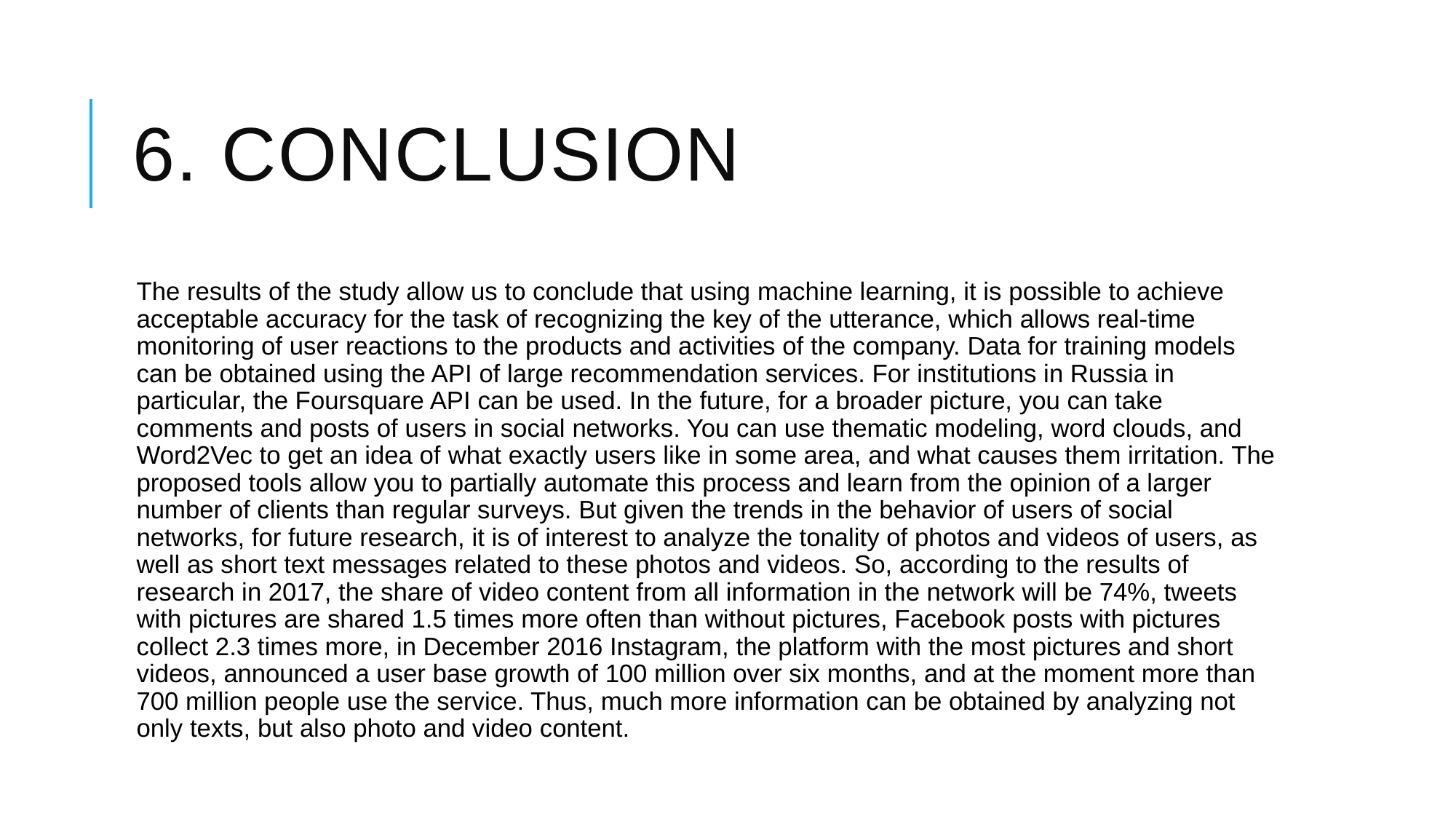

# 6. conclusion
The results of the study allow us to conclude that using machine learning, it is possible to achieve acceptable accuracy for the task of recognizing the key of the utterance, which allows real-time monitoring of user reactions to the products and activities of the company. Data for training models can be obtained using the API of large recommendation services. For institutions in Russia in particular, the Foursquare API can be used. In the future, for a broader picture, you can take comments and posts of users in social networks. You can use thematic modeling, word clouds, and Word2Vec to get an idea of ​​what exactly users like in some area, and what causes them irritation. The proposed tools allow you to partially automate this process and learn from the opinion of a larger number of clients than regular surveys. But given the trends in the behavior of users of social networks, for future research, it is of interest to analyze the tonality of photos and videos of users, as well as short text messages related to these photos and videos. So, according to the results of research in 2017, the share of video content from all information in the network will be 74%, tweets with pictures are shared 1.5 times more often than without pictures, Facebook posts with pictures collect 2.3 times more, in December 2016 Instagram, the platform with the most pictures and short videos, announced a user base growth of 100 million over six months, and at the moment more than 700 million people use the service. Thus, much more information can be obtained by analyzing not only texts, but also photo and video content.